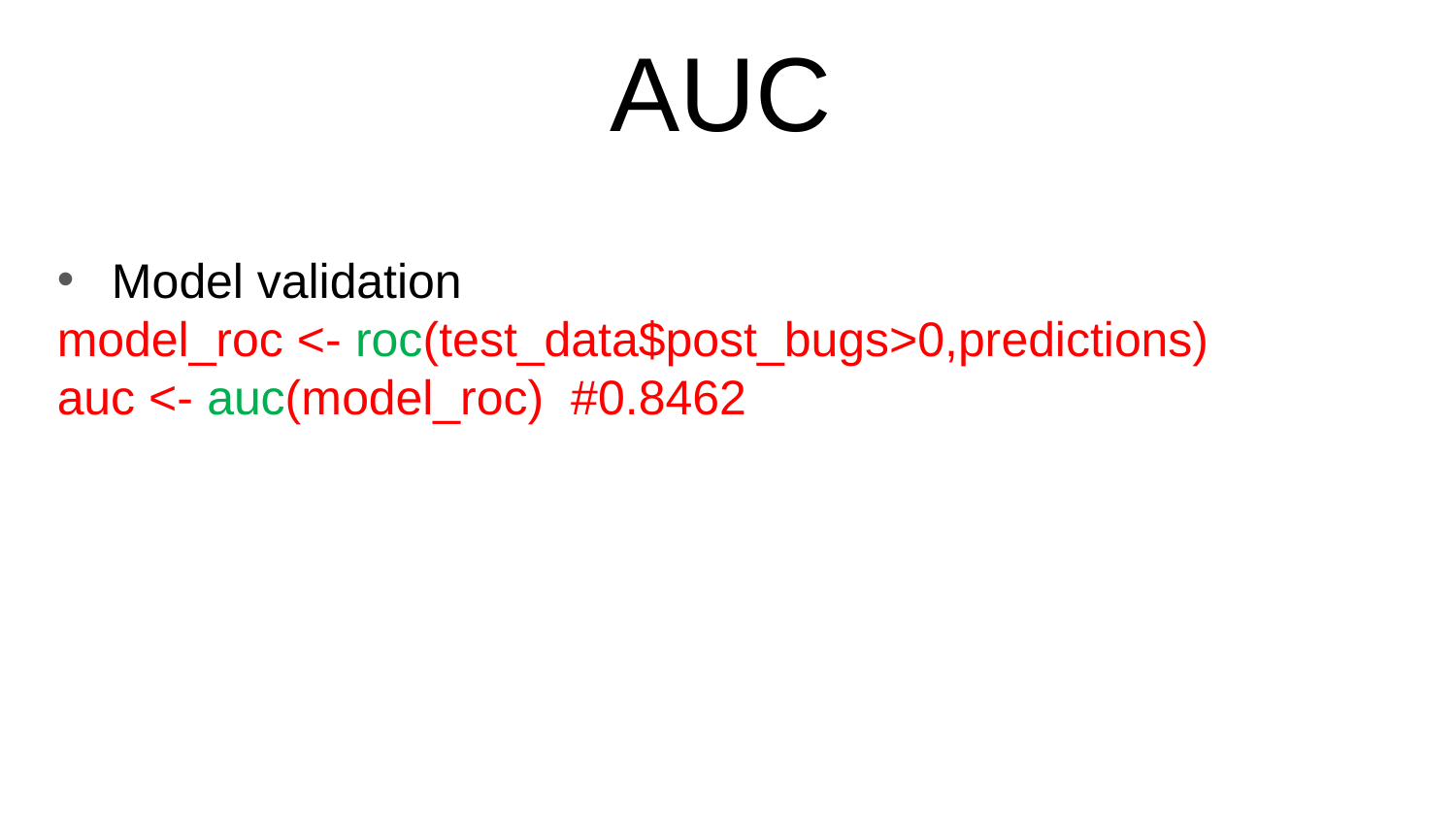

# AUC
Model validation
model_roc <- roc(test_data$post_bugs>0,predictions)
auc <- auc(model_roc)  #0.8462